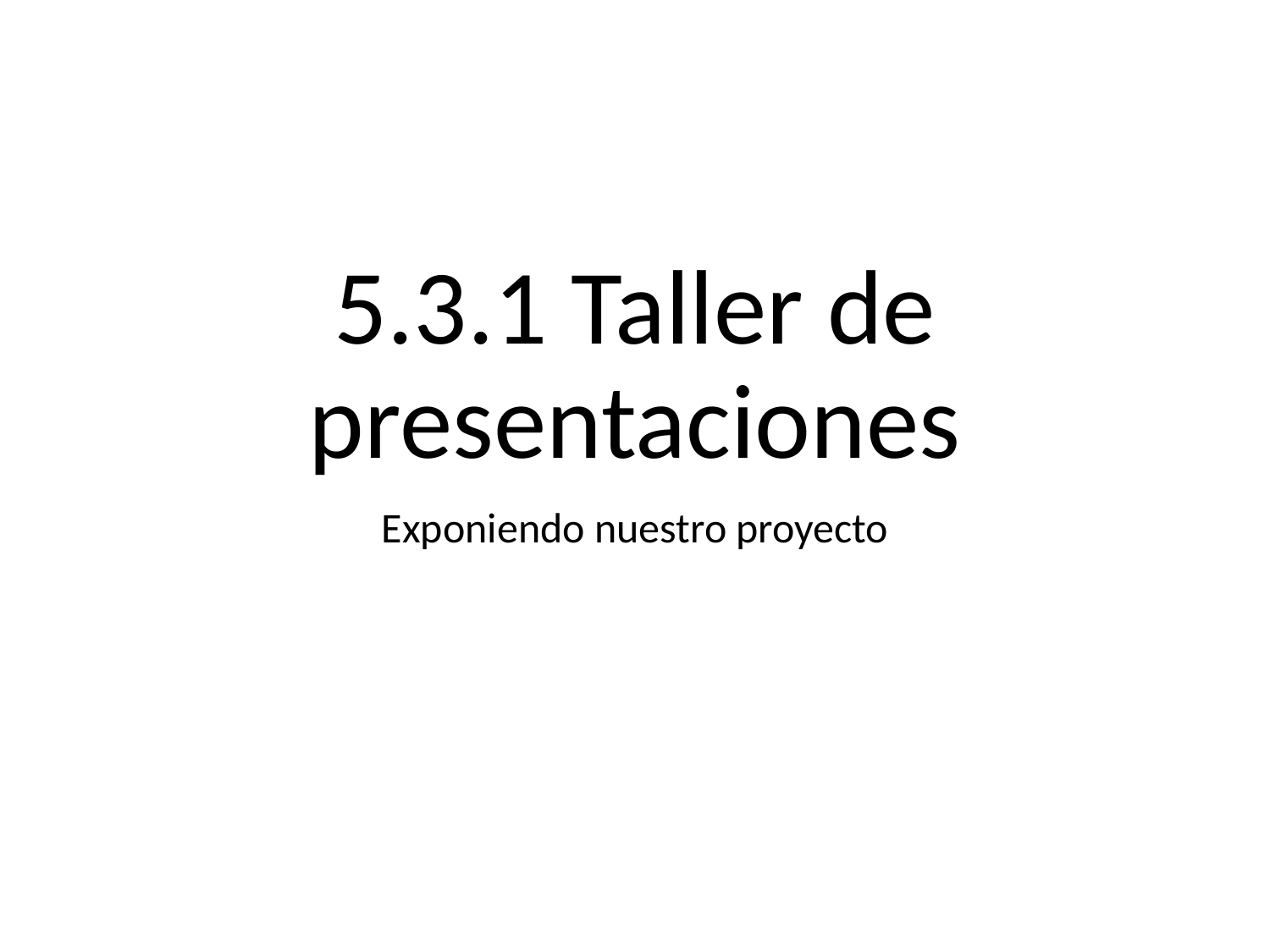

# 5.3.1 Taller de presentaciones
Exponiendo nuestro proyecto